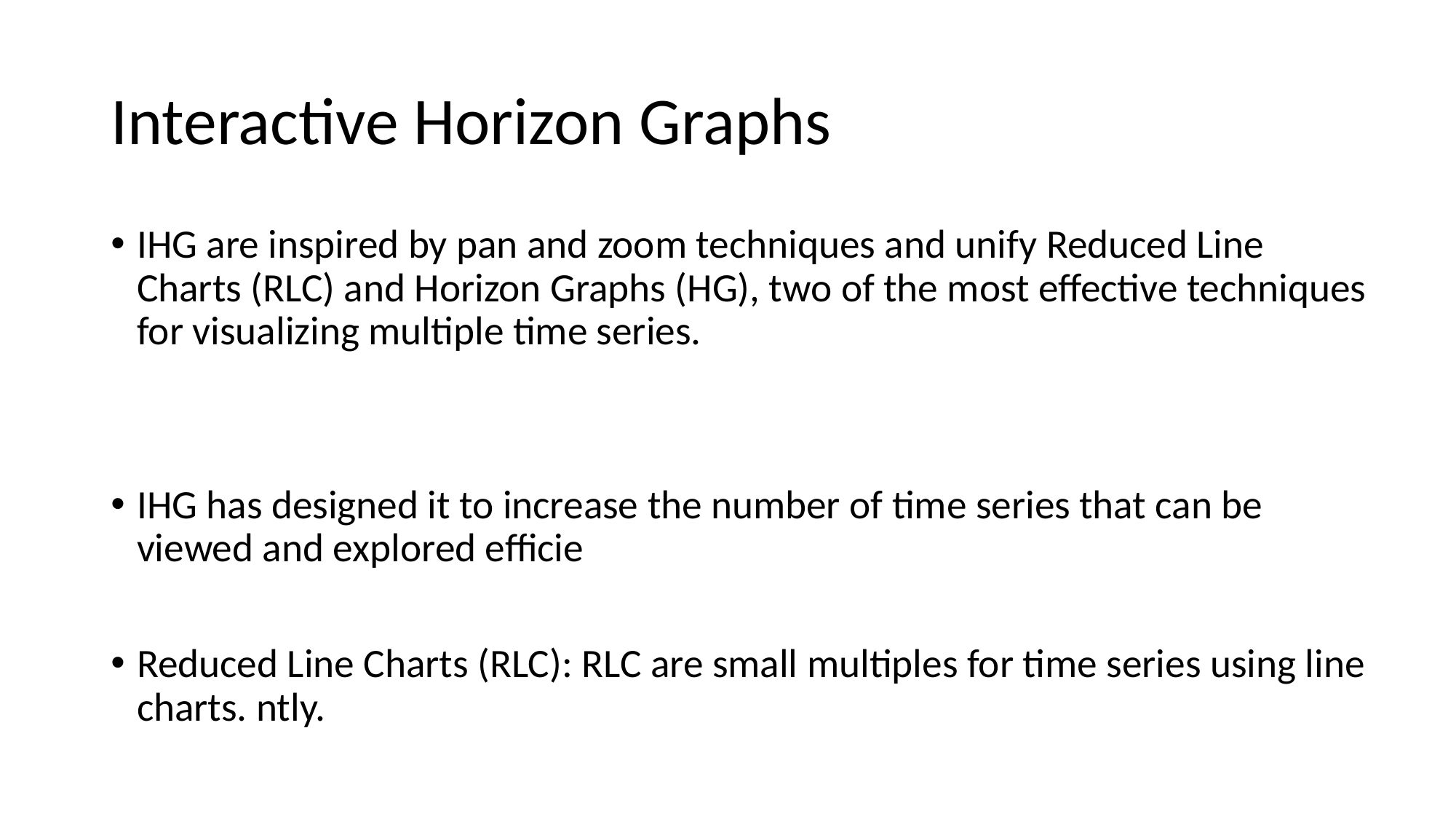

# Interactive Horizon Graphs
IHG are inspired by pan and zoom techniques and unify Reduced Line Charts (RLC) and Horizon Graphs (HG), two of the most effective techniques for visualizing multiple time series.

IHG has designed it to increase the number of time series that can be viewed and explored efficie

Reduced Line Charts (RLC): RLC are small multiples for time series using line charts. ntly.